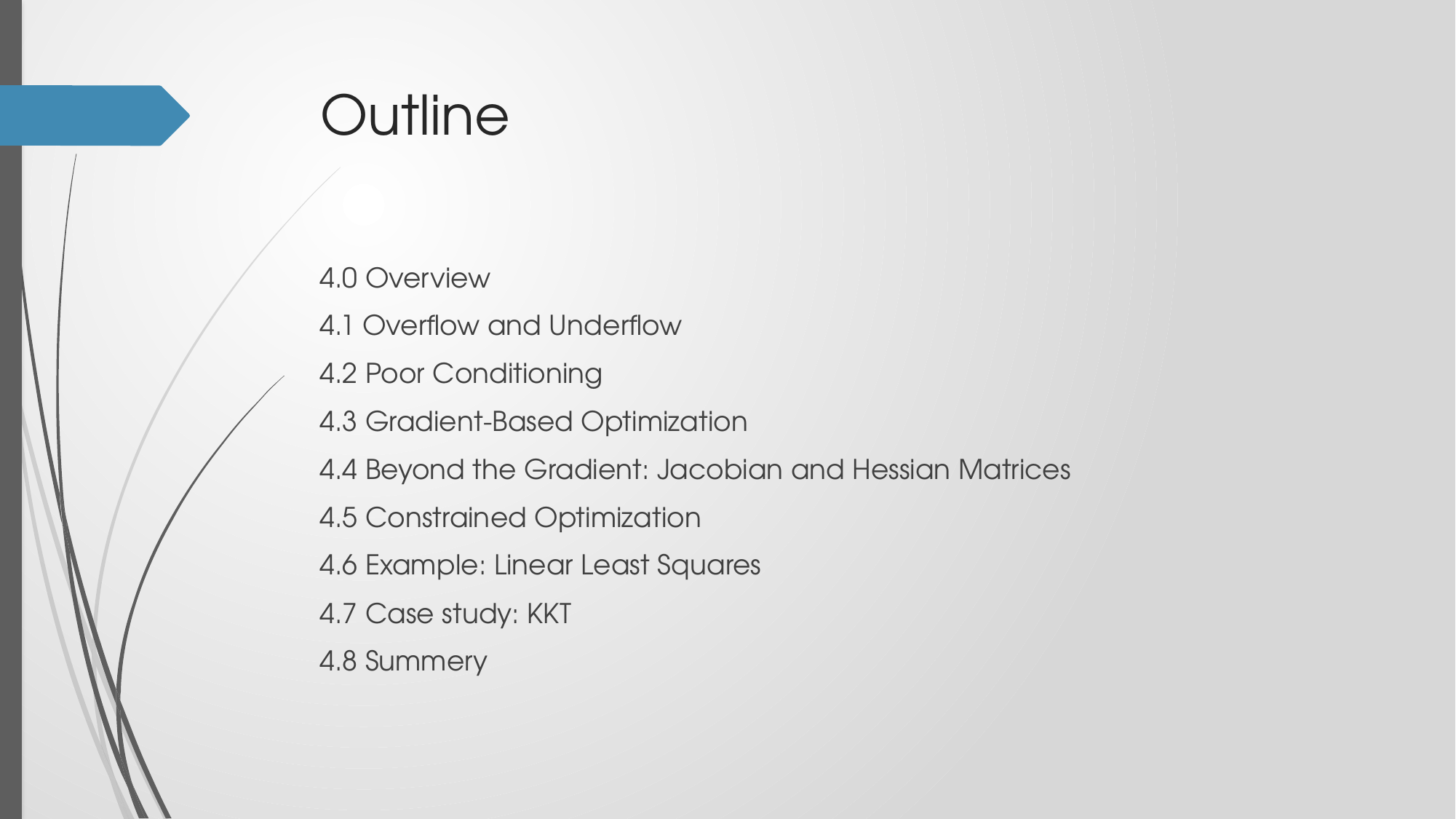

# Outline
4.0 Overview
4.1 Overﬂow and Underﬂow
4.2 Poor Conditioning
4.3 Gradient-Based Optimization
4.4 Beyond the Gradient: Jacobian and Hessian Matrices
4.5 Constrained Optimization
4.6 Example: Linear Least Squares
4.7 Case study: KKT
4.8 Summery